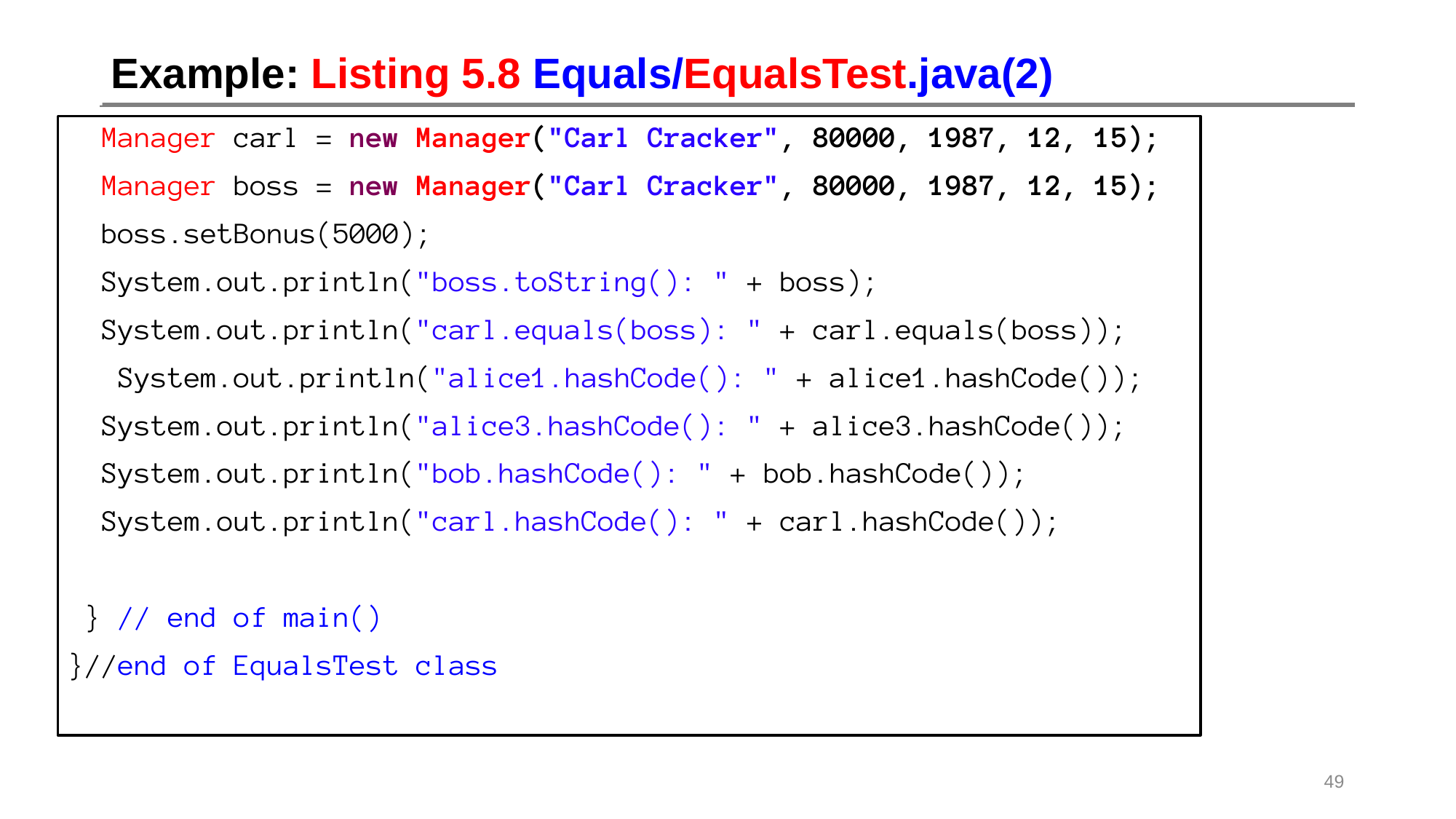

# Example: Listing 5.8 Equals/EqualsTest.java(2)
  Manager carl = new Manager("Carl Cracker", 80000, 1987, 12, 15);
  Manager boss = new Manager("Carl Cracker", 80000, 1987, 12, 15);
  boss.setBonus(5000);
  System.out.println("boss.toString(): " + boss);
  System.out.println("carl.equals(boss): " + carl.equals(boss));
   System.out.println("alice1.hashCode(): " + alice1.hashCode());
  System.out.println("alice3.hashCode(): " + alice3.hashCode());
  System.out.println("bob.hashCode(): " + bob.hashCode());
  System.out.println("carl.hashCode(): " + carl.hashCode());

 } // end of main()
}//end of EqualsTest class

49